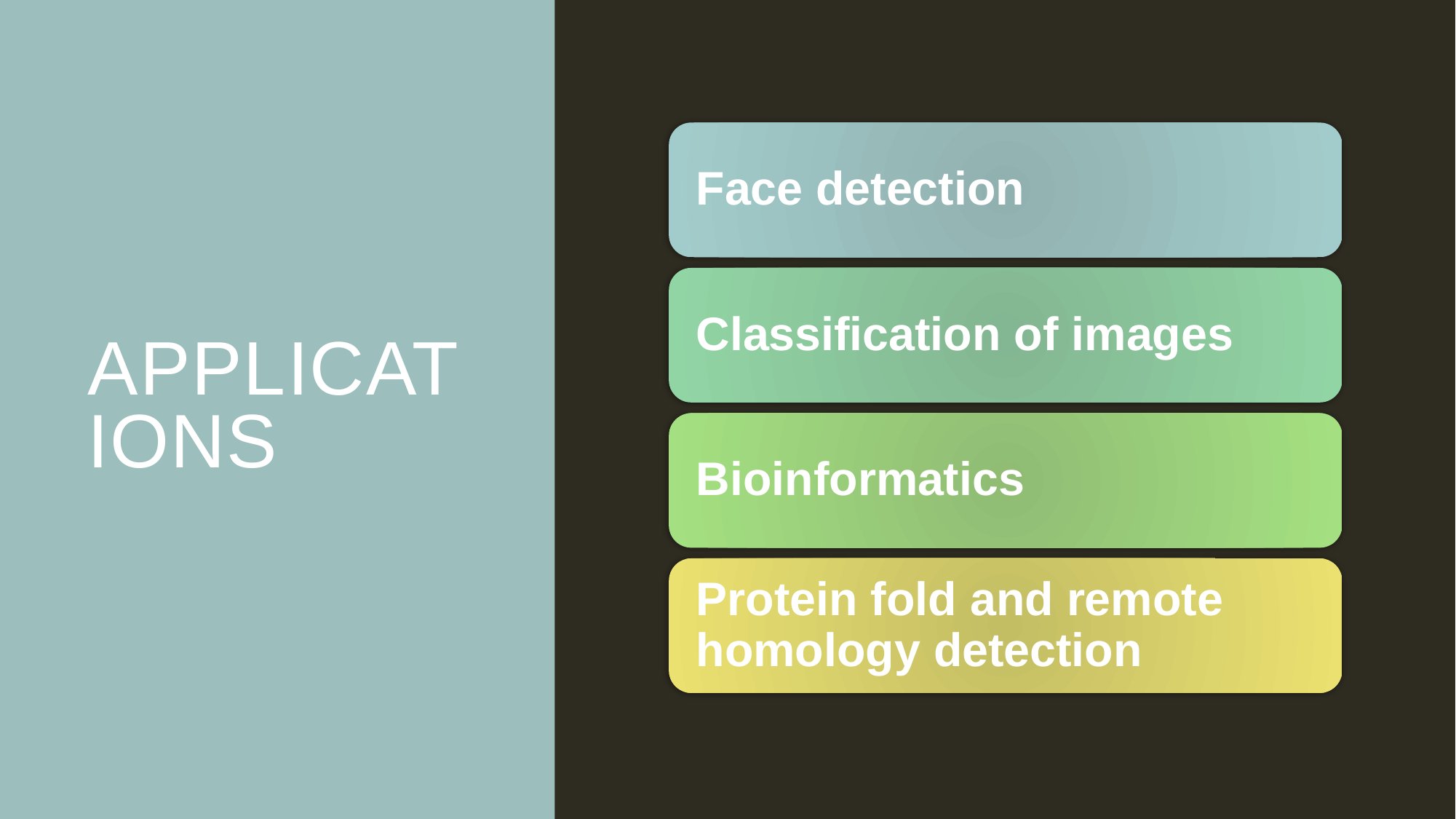

# Applications
Face detection
Classification of images
Bioinformatics
Protein fold and remote homology detection